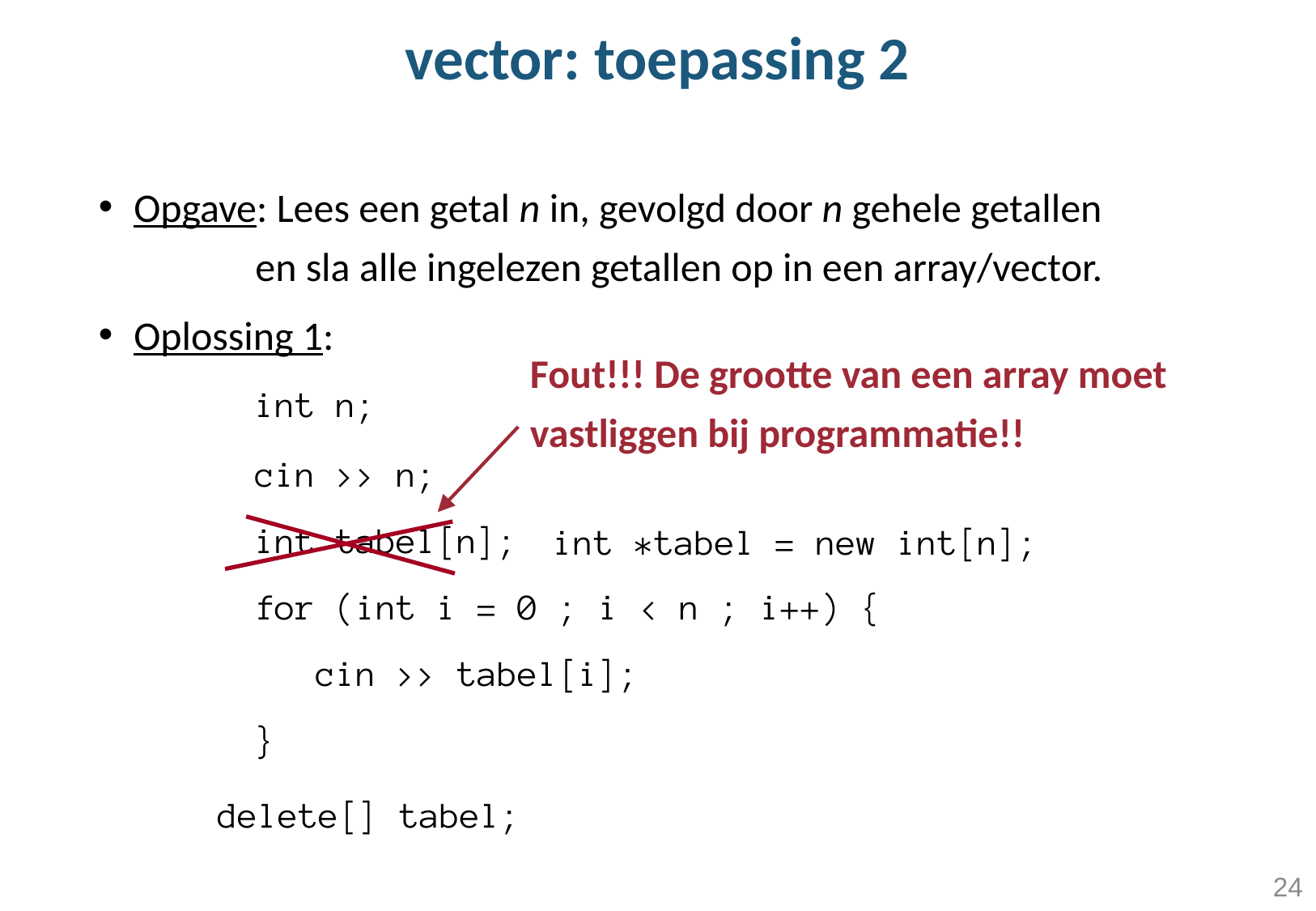

# vector: toepassing 2
Opgave: Lees een getal n in, gevolgd door n gehele getallen 	en sla alle ingelezen getallen op in een array/vector.
Oplossing 1:
		int n;
		cin >> n;
	  	int tabel[n];
		for (int i = 0 ; i < n ; i++) {
		   cin >> tabel[i];
		}
Fout!!! De grootte van een array moet vastliggen bij programmatie!!
int *tabel = new int[n];
delete[] tabel;
24